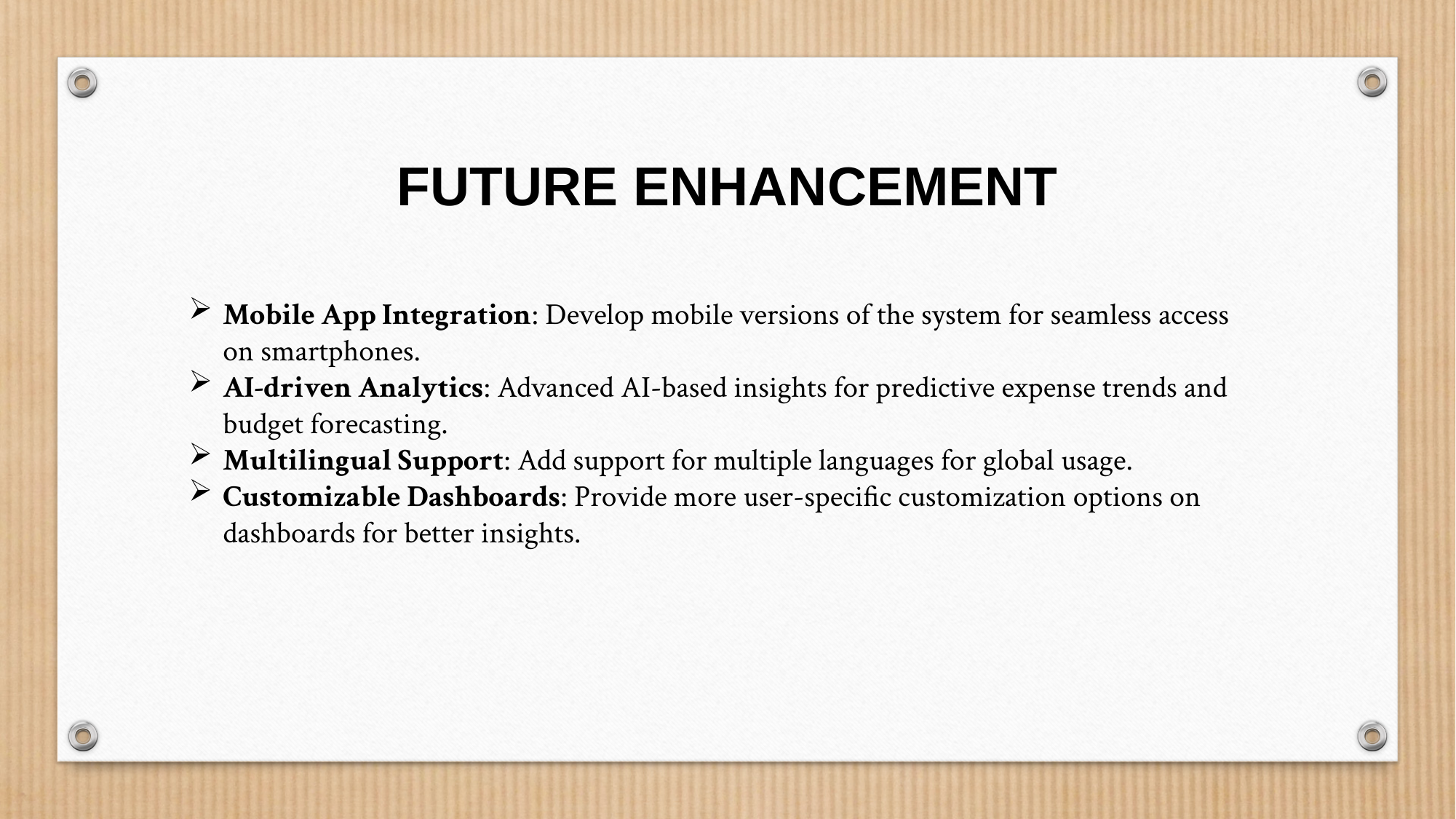

FUTURE ENHANCEMENT
Mobile App Integration: Develop mobile versions of the system for seamless access on smartphones.
AI-driven Analytics: Advanced AI-based insights for predictive expense trends and budget forecasting.
Multilingual Support: Add support for multiple languages for global usage.
Customizable Dashboards: Provide more user-specific customization options on dashboards for better insights.